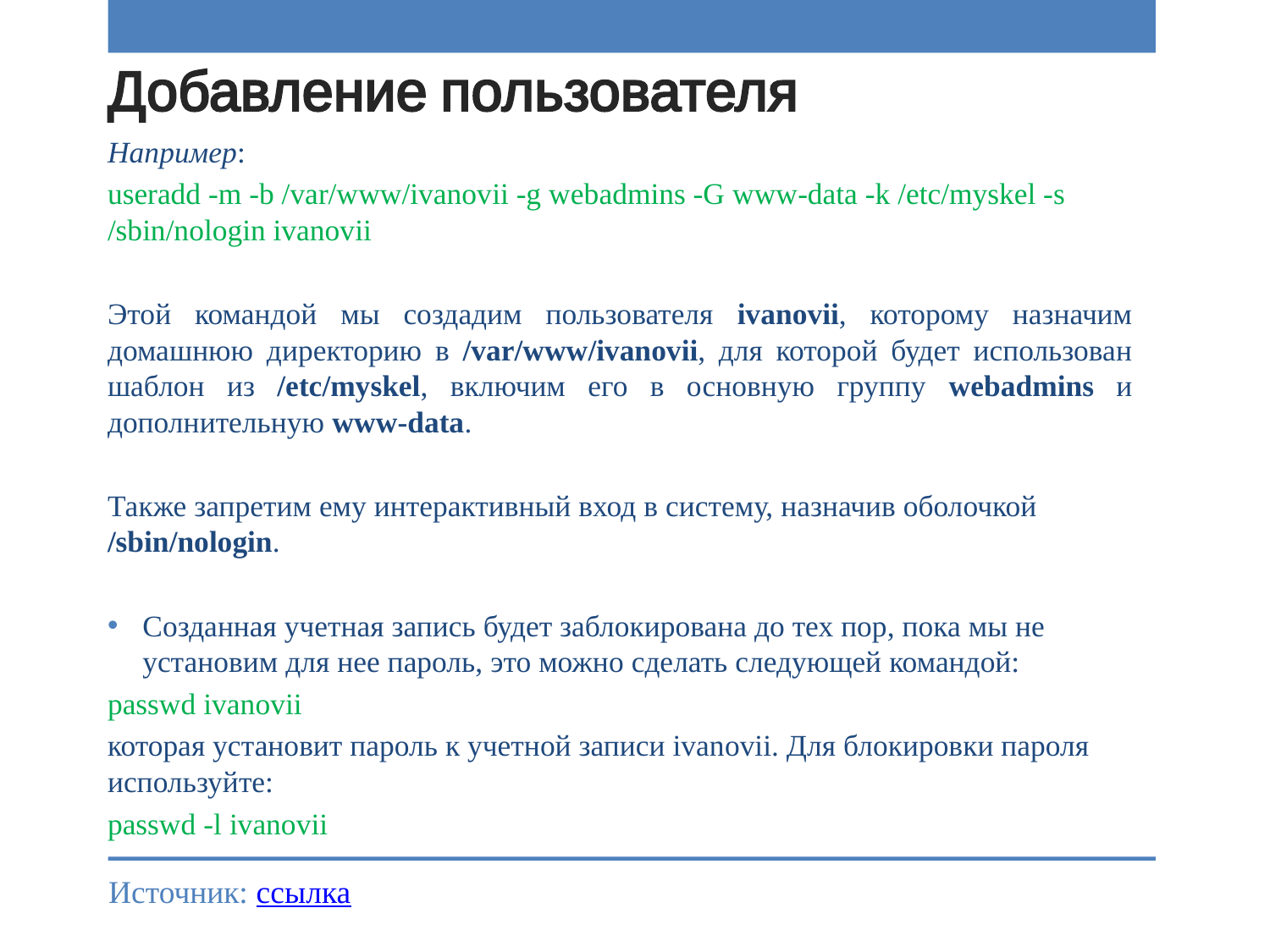

# Добавление пользователя
Например:
useradd -m -b /var/www/ivanovii -g webadmins -G www-data -k /etc/myskel -s /sbin/nologin ivanovii

Этой командой мы создадим пользователя ivanovii, которому назначим домашнюю директорию в /var/www/ivanovii, для которой будет использован шаблон из /etc/myskel, включим его в основную группу webadmins и дополнительную www-data.

Также запретим ему интерактивный вход в систему, назначив оболочкой /sbin/nologin.

Созданная учетная запись будет заблокирована до тех пор, пока мы не установим для нее пароль, это можно сделать следующей командой:
passwd ivanovii
которая установит пароль к учетной записи ivanovii. Для блокировки пароля используйте:
passwd -l ivanovii
Источник: ссылка